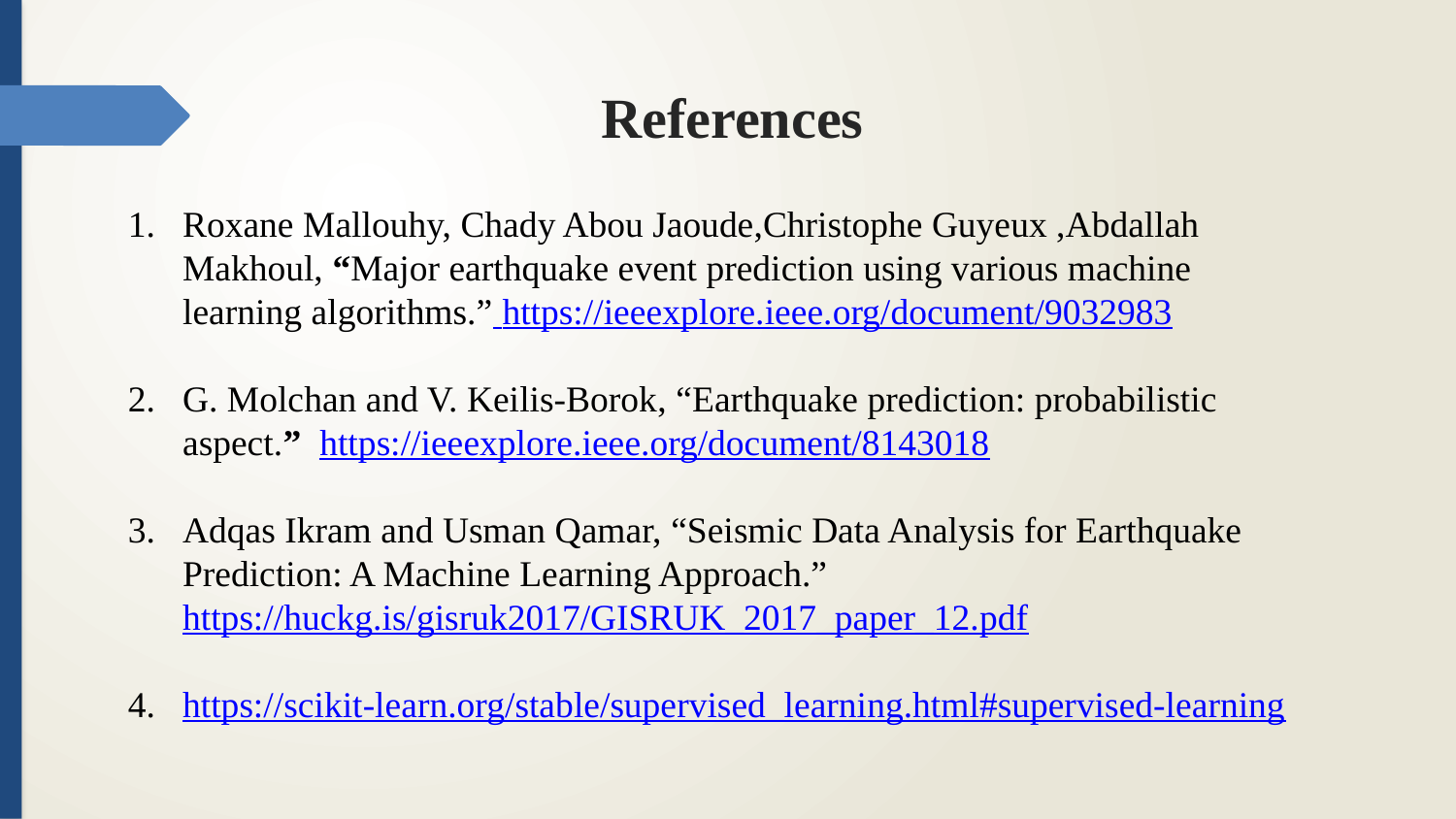

# References

Roxane Mallouhy, Chady Abou Jaoude,Christophe Guyeux ,Abdallah Makhoul, “Major earthquake event prediction using various machine learning algorithms.” https://ieeexplore.ieee.org/document/9032983

G. Molchan and V. Keilis-Borok, “Earthquake prediction: probabilistic aspect.”  https://ieeexplore.ieee.org/document/8143018

Adqas Ikram and Usman Qamar, “Seismic Data Analysis for Earthquake Prediction: A Machine Learning Approach.” https://huckg.is/gisruk2017/GISRUK_2017_paper_12.pdf

https://scikit-learn.org/stable/supervised_learning.html#supervised-learning